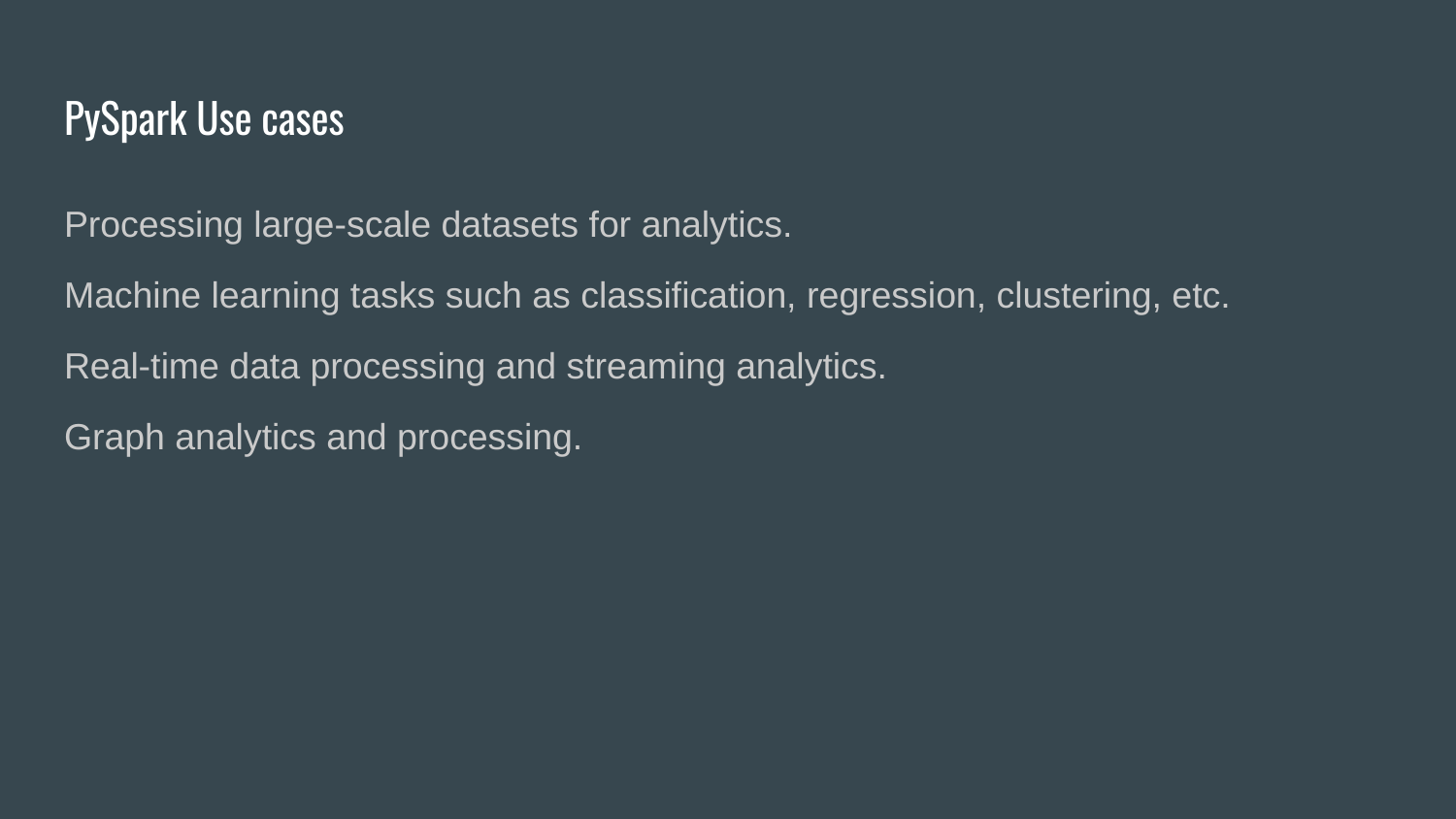

# PySpark Use cases
Processing large-scale datasets for analytics.
Machine learning tasks such as classification, regression, clustering, etc.
Real-time data processing and streaming analytics.
Graph analytics and processing.